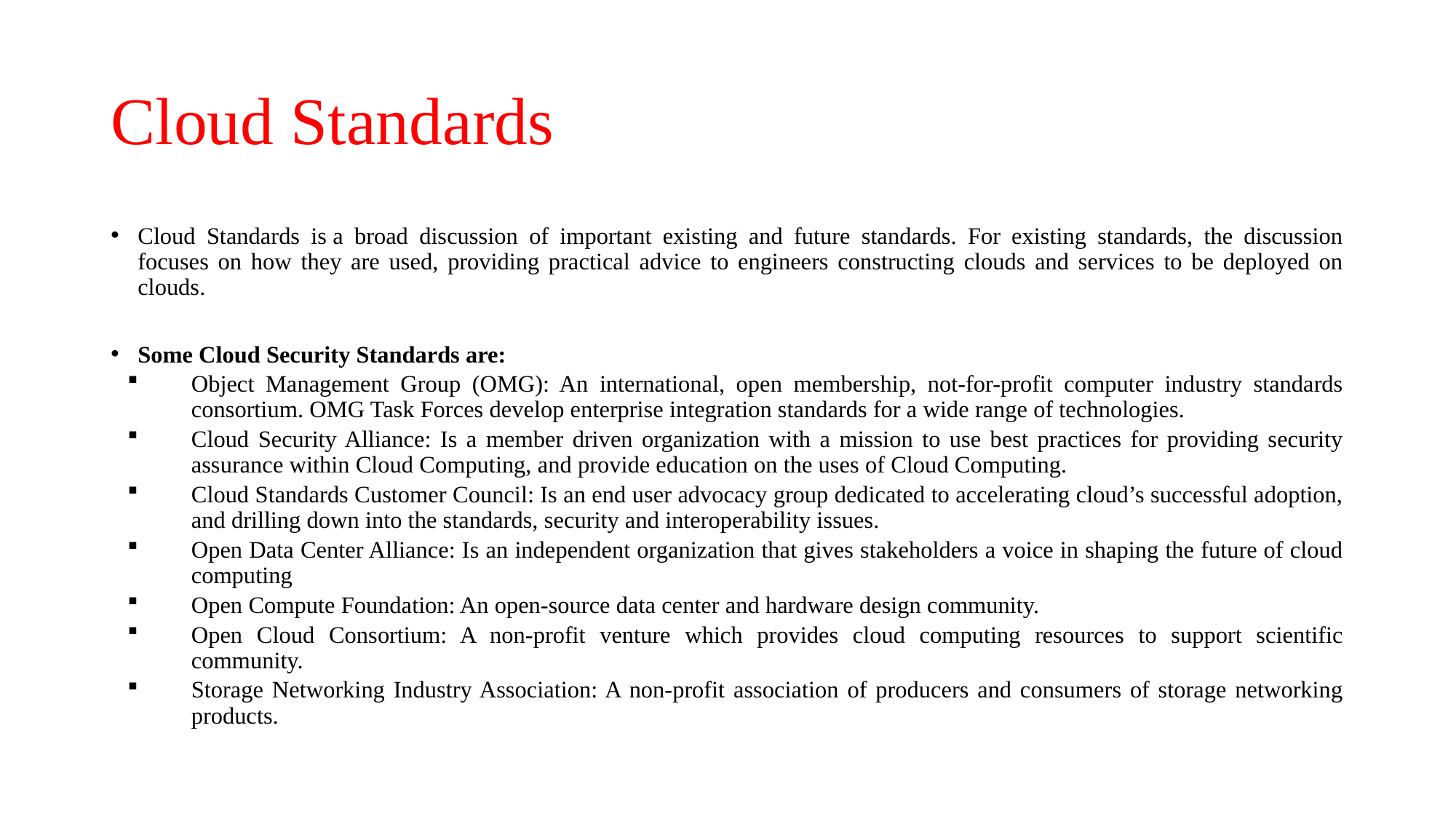

# Cloud Standards
Cloud Standards is a broad discussion of important existing and future standards. For existing standards, the discussion focuses on how they are used, providing practical advice to engineers constructing clouds and services to be deployed on clouds.

Some Cloud Security Standards are:
Object Management Group (OMG): An international, open membership, not-for-profit computer industry standards consortium. OMG Task Forces develop enterprise integration standards for a wide range of technologies.
Cloud Security Alliance: Is a member driven organization with a mission to use best practices for providing security assurance within Cloud Computing, and provide education on the uses of Cloud Computing.
Cloud Standards Customer Council: Is an end user advocacy group dedicated to accelerating cloud’s successful adoption, and drilling down into the standards, security and interoperability issues.
Open Data Center Alliance: Is an independent organization that gives stakeholders a voice in shaping the future of cloud computing
Open Compute Foundation: An open-source data center and hardware design community.
Open Cloud Consortium: A non-profit venture which provides cloud computing resources to support scientific community.
Storage Networking Industry Association: A non-profit association of producers and consumers of storage networking products.